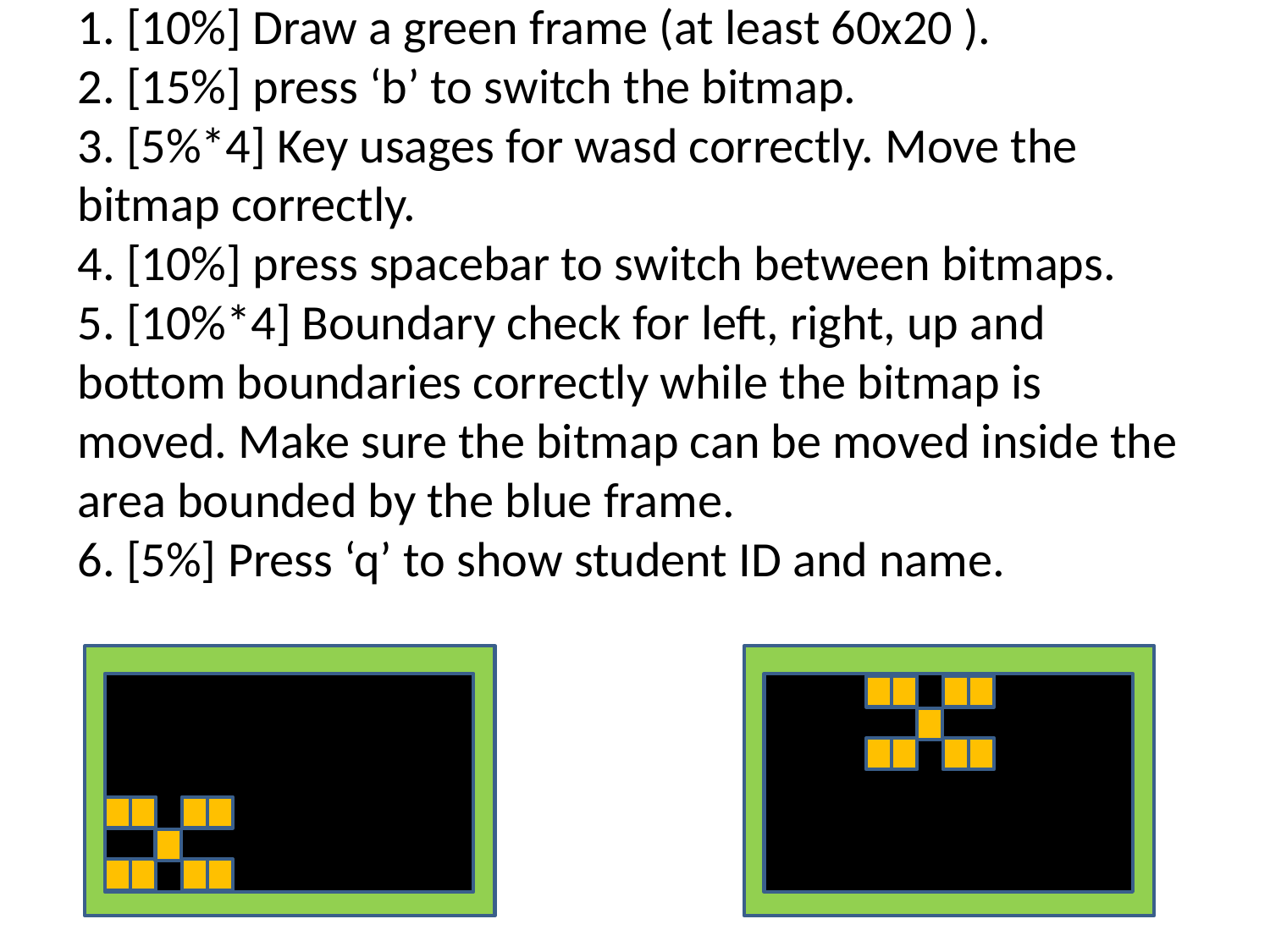

# 1. [10%] Draw a green frame (at least 60x20 ). 2. [15%] press ‘b’ to switch the bitmap. 3. [5%*4] Key usages for wasd correctly. Move the bitmap correctly. 4. [10%] press spacebar to switch between bitmaps. 5. [10%*4] Boundary check for left, right, up and bottom boundaries correctly while the bitmap is moved. Make sure the bitmap can be moved inside the area bounded by the blue frame. 6. [5%] Press ‘q’ to show student ID and name.